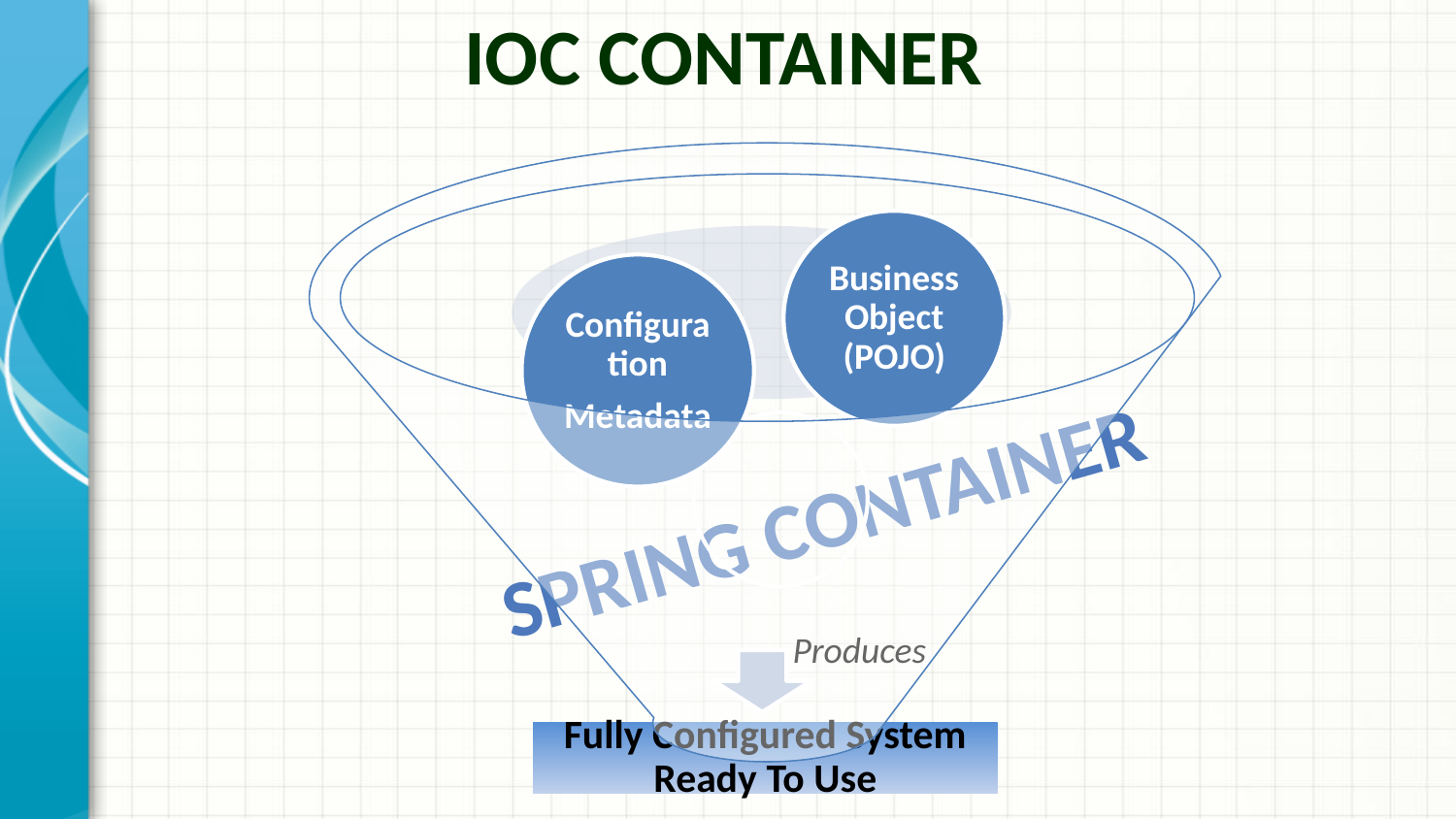

IoC Container
Fully Configured System
Ready To Use

Configuration
Metadata
Business Object (POJO)
Spring Container
Produces